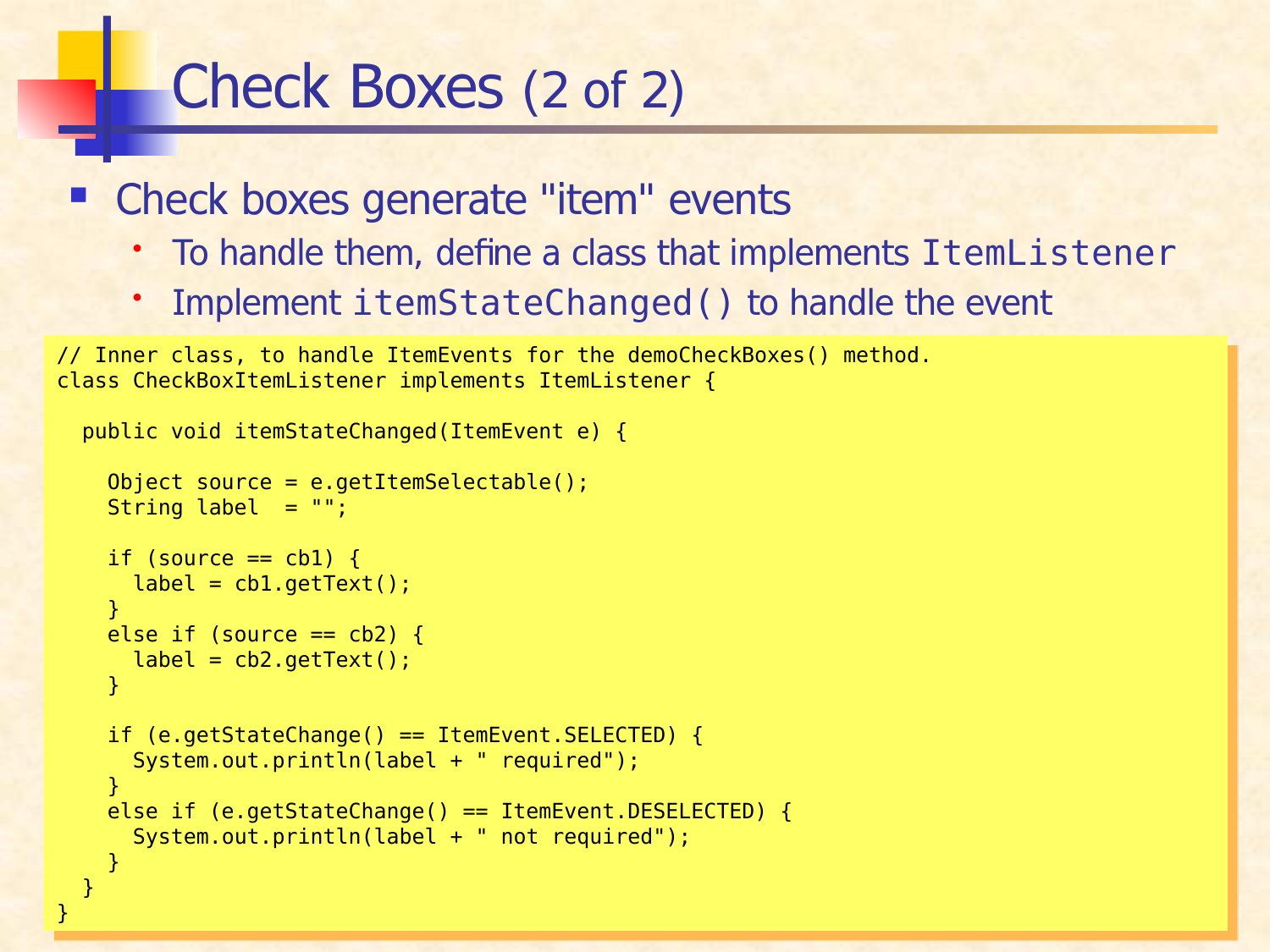

# Check Boxes (2 of 2)
Check boxes generate "item" events
To handle them, define a class that implements ItemListener
Implement itemStateChanged() to handle the event
Handle "item" events:
// Inner class, to handle ItemEvents for the demoCheckBoxes() method.
class CheckBoxItemListener implements ItemListener {

  public void itemStateChanged(ItemEvent e) {

    Object source = e.getItemSelectable();
    String label  = "";

    if (source == cb1) {
      label = cb1.getText();
    }
    else if (source == cb2) {
      label = cb2.getText();
    }

    if (e.getStateChange() == ItemEvent.SELECTED) {
      System.out.println(label + " required");
    }
    else if (e.getStateChange() == ItemEvent.DESELECTED) {
      System.out.println(label + " not required");
    }
  }
}
16